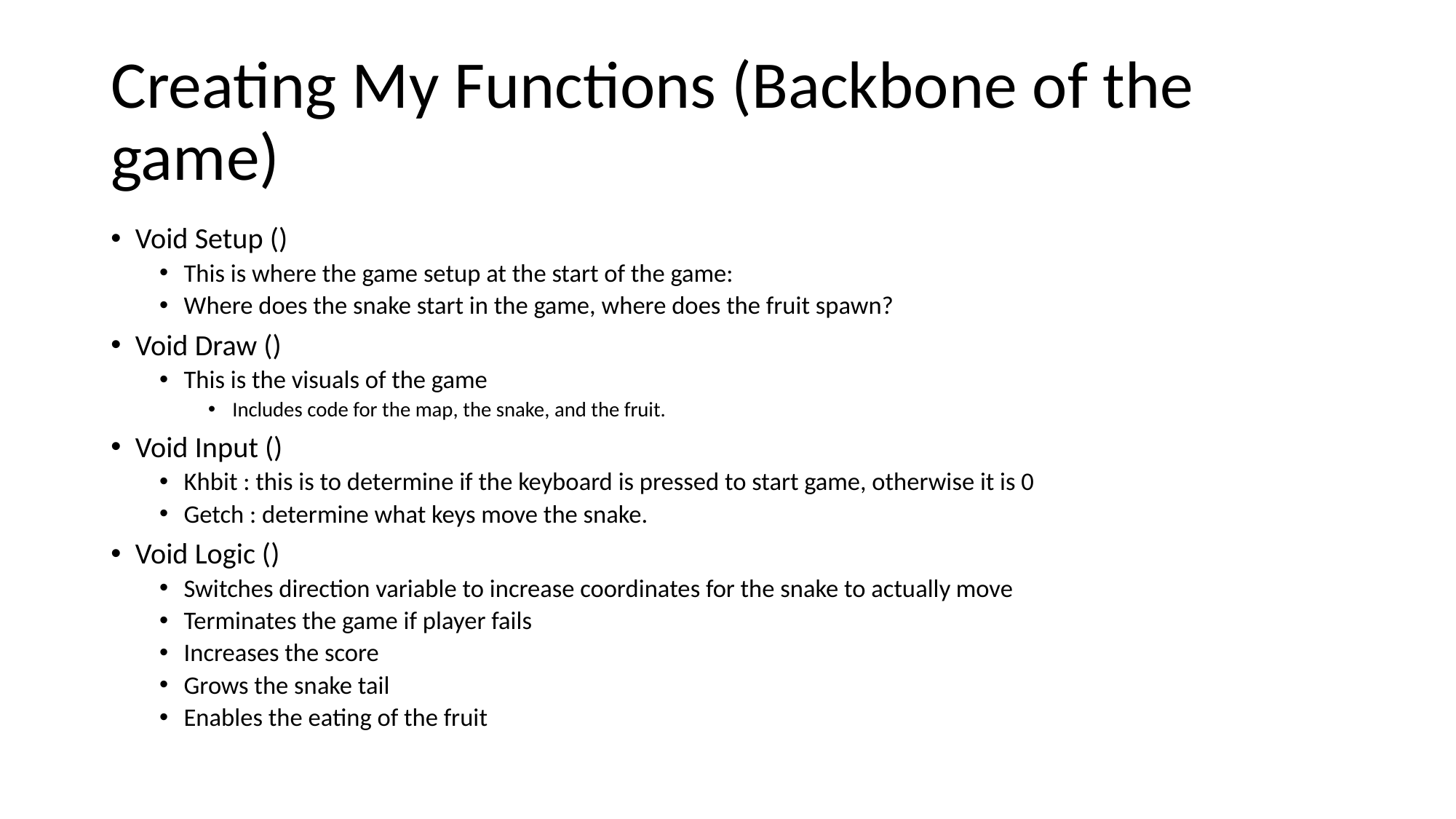

# Creating My Functions (Backbone of the game)
Void Setup ()
This is where the game setup at the start of the game:
Where does the snake start in the game, where does the fruit spawn?
Void Draw ()
This is the visuals of the game
Includes code for the map, the snake, and the fruit.
Void Input ()
Khbit : this is to determine if the keyboard is pressed to start game, otherwise it is 0
Getch : determine what keys move the snake.
Void Logic ()
Switches direction variable to increase coordinates for the snake to actually move
Terminates the game if player fails
Increases the score
Grows the snake tail
Enables the eating of the fruit